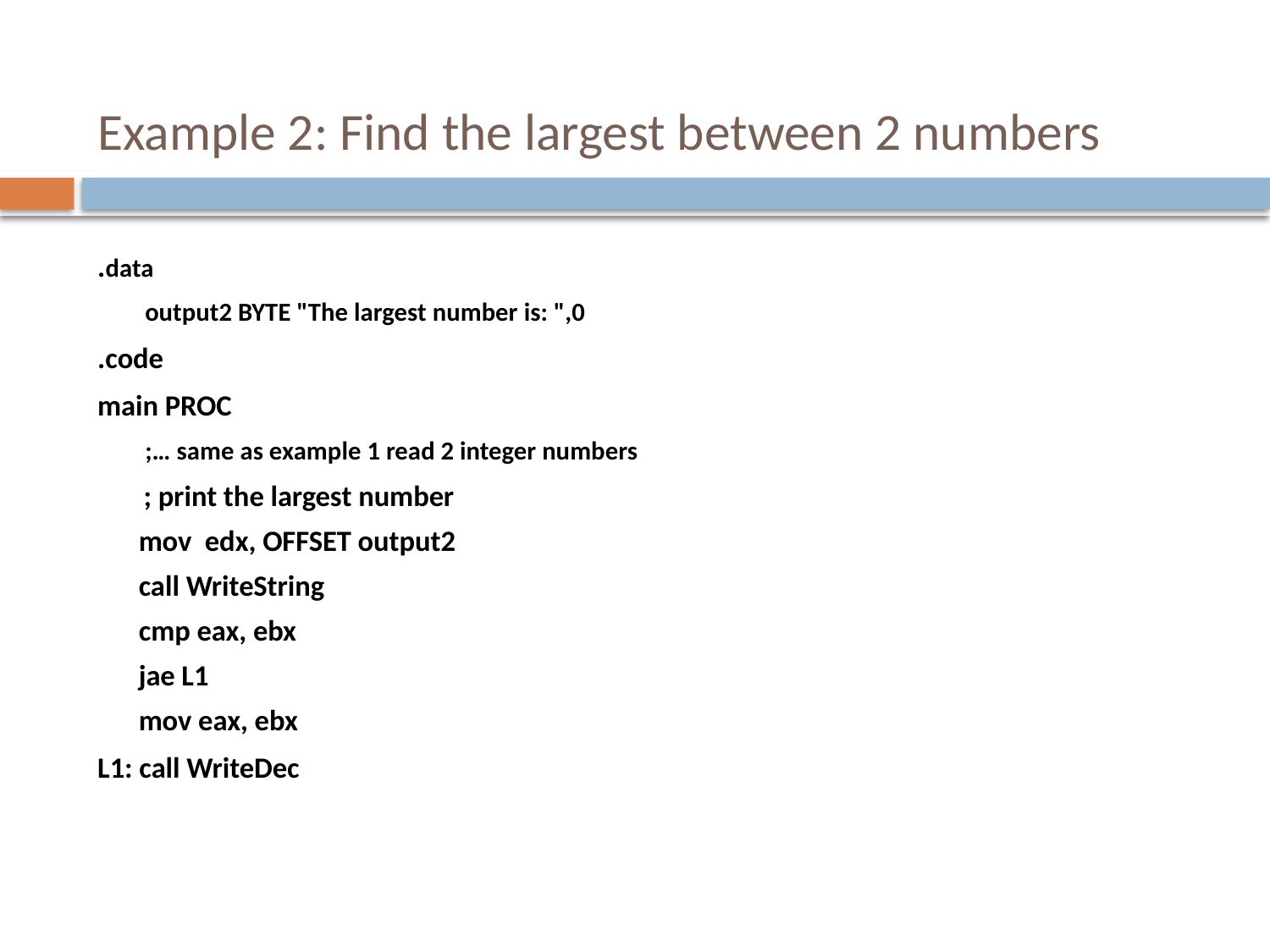

# Example 2: Find the largest between 2 numbers
.data
        output2 BYTE "The largest number is: ",0
.code
main PROC
        ;… same as example 1 read 2 integer numbers
       ; print the largest number
mov  edx, OFFSET output2
call WriteString
cmp eax, ebx
jae L1
mov eax, ebx
L1: call WriteDec